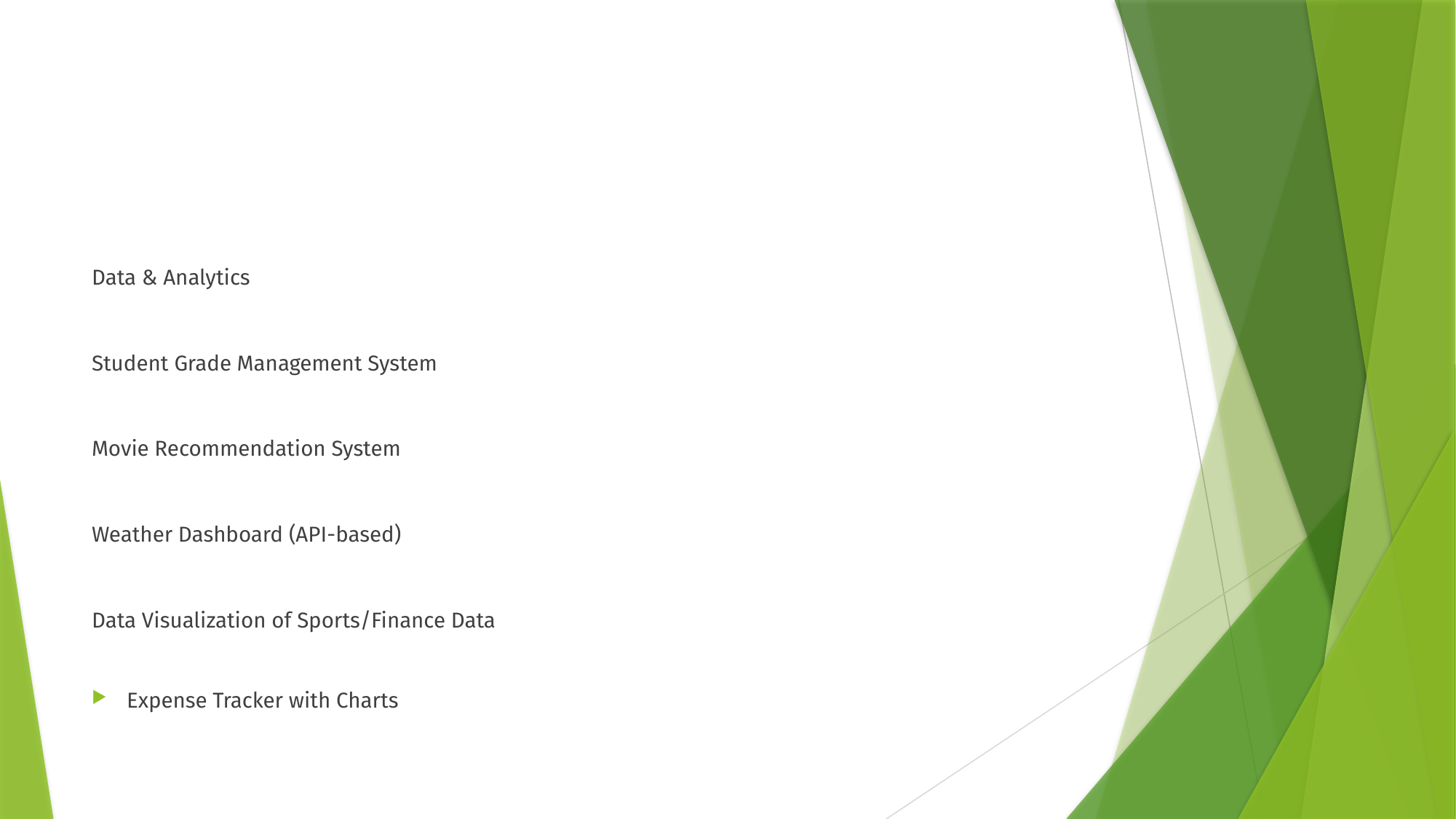

#
Data & Analytics

Student Grade Management System

Movie Recommendation System

Weather Dashboard (API-based)

Data Visualization of Sports/Finance Data

Expense Tracker with Charts